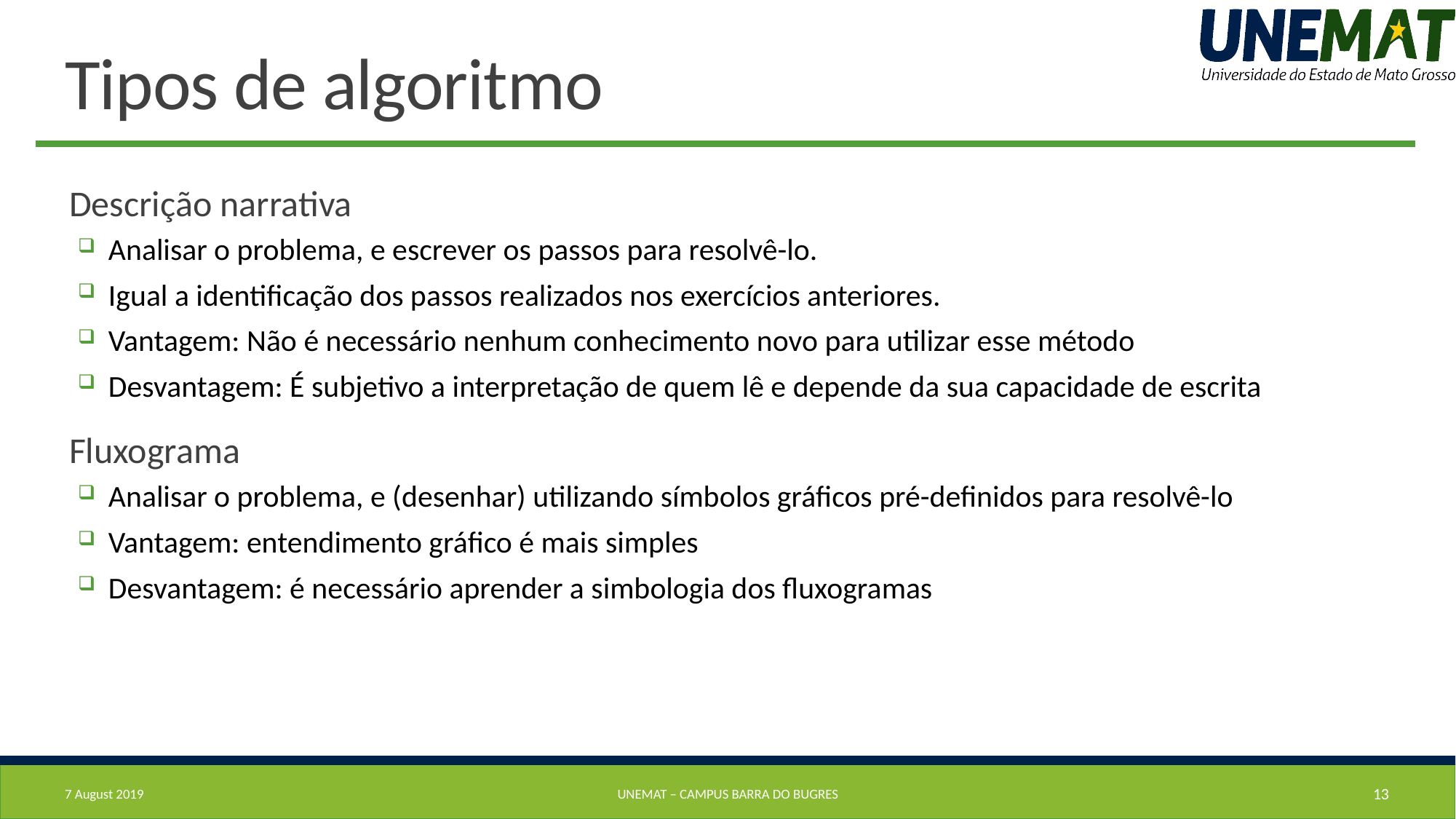

# Tipos de algoritmo
Descrição narrativa
Analisar o problema, e escrever os passos para resolvê-lo.
Igual a identificação dos passos realizados nos exercícios anteriores.
Vantagem: Não é necessário nenhum conhecimento novo para utilizar esse método
Desvantagem: É subjetivo a interpretação de quem lê e depende da sua capacidade de escrita
Fluxograma
Analisar o problema, e (desenhar) utilizando símbolos gráficos pré-definidos para resolvê-lo
Vantagem: entendimento gráfico é mais simples
Desvantagem: é necessário aprender a simbologia dos fluxogramas
7 August 2019
UNEMAT – Campus barra do bugres
13